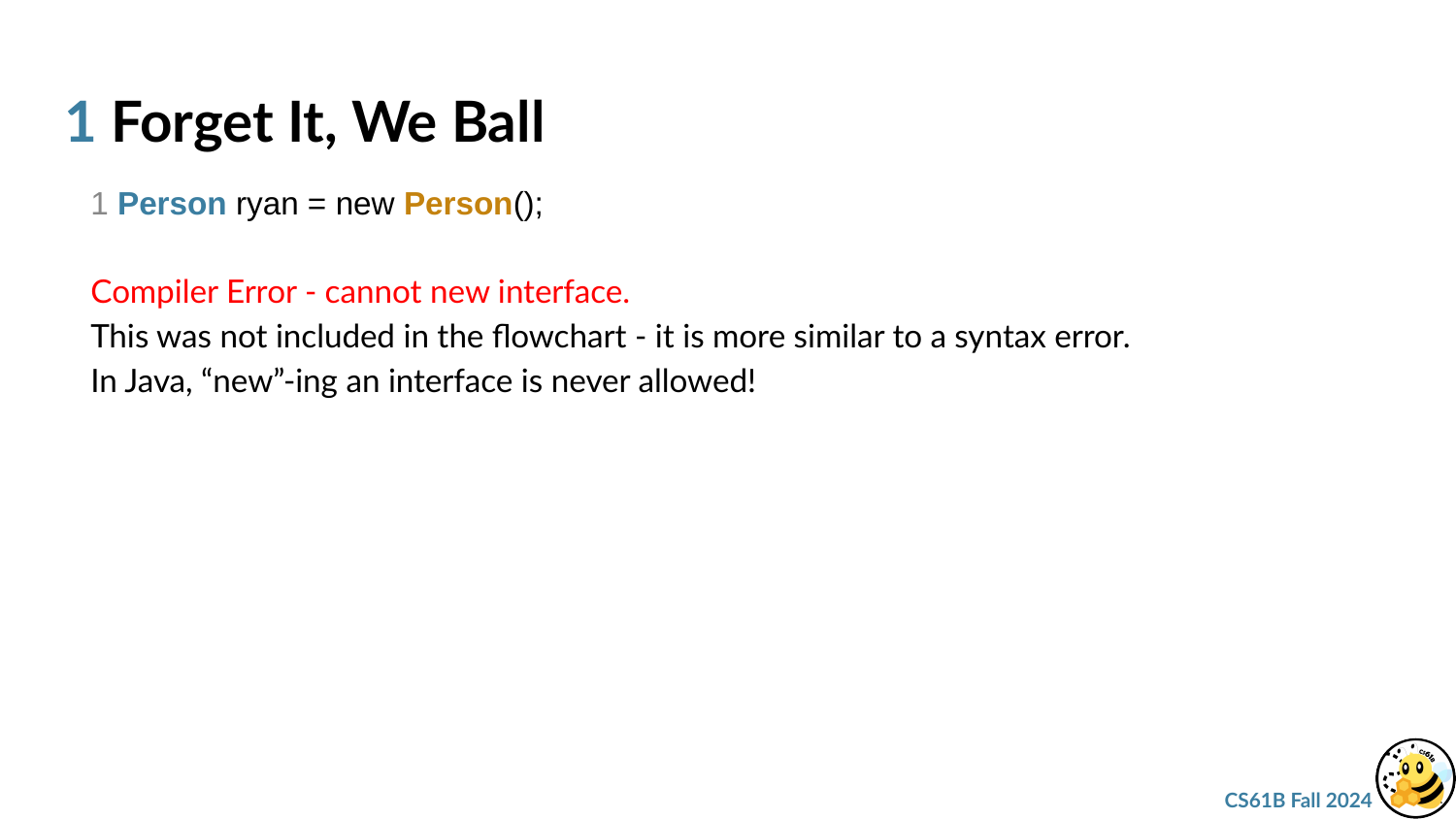

# 1 Forget It, We Ball
1 Person ryan = new Person();

Compiler Error - cannot new interface.
This was not included in the flowchart - it is more similar to a syntax error.
In Java, “new”-ing an interface is never allowed!